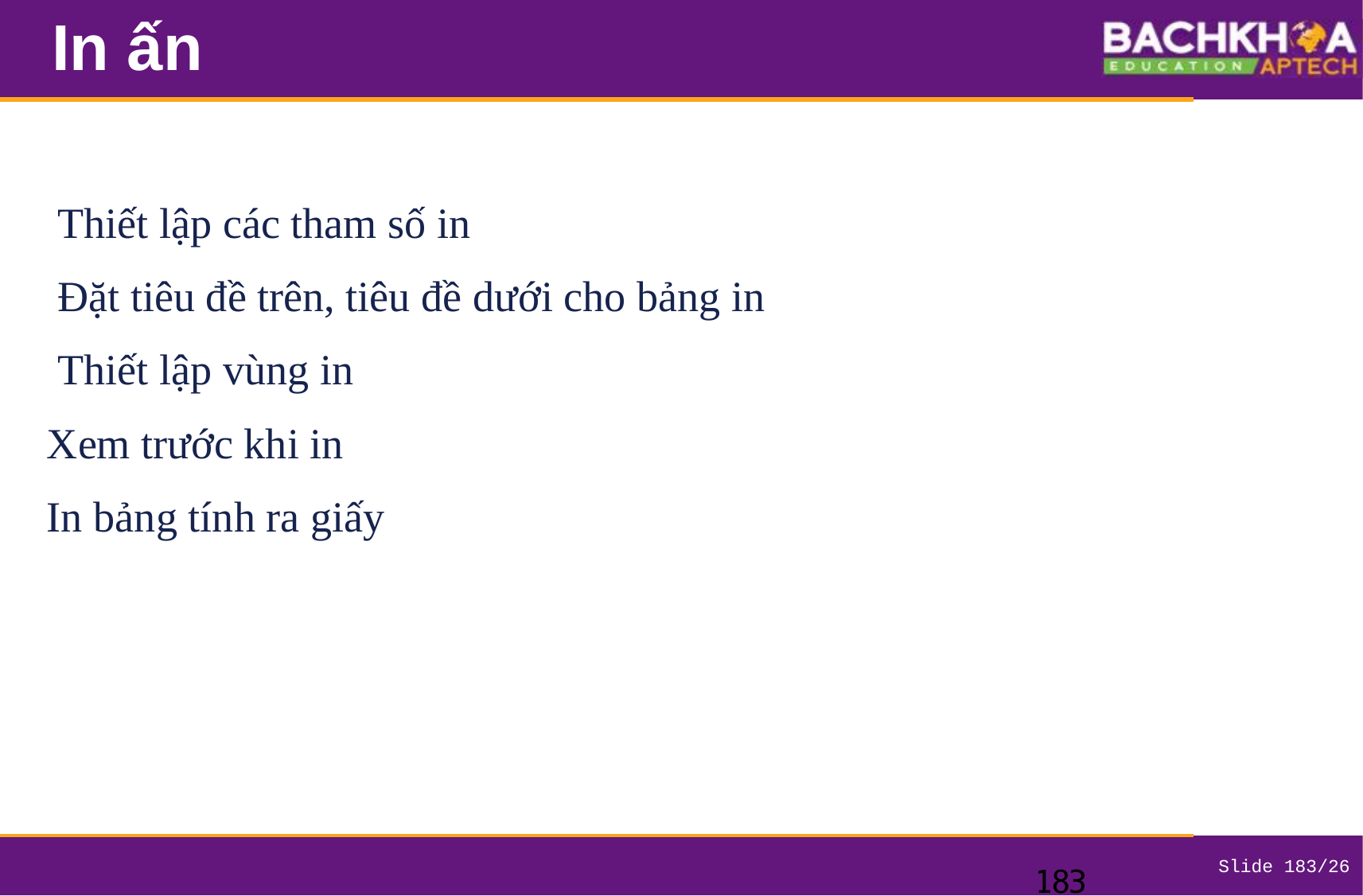

# In ấn
 Thiết lập các tham số in
 Đặt tiêu đề trên, tiêu đề dưới cho bảng in
 Thiết lập vùng in
Xem trước khi in
In bảng tính ra giấy
183